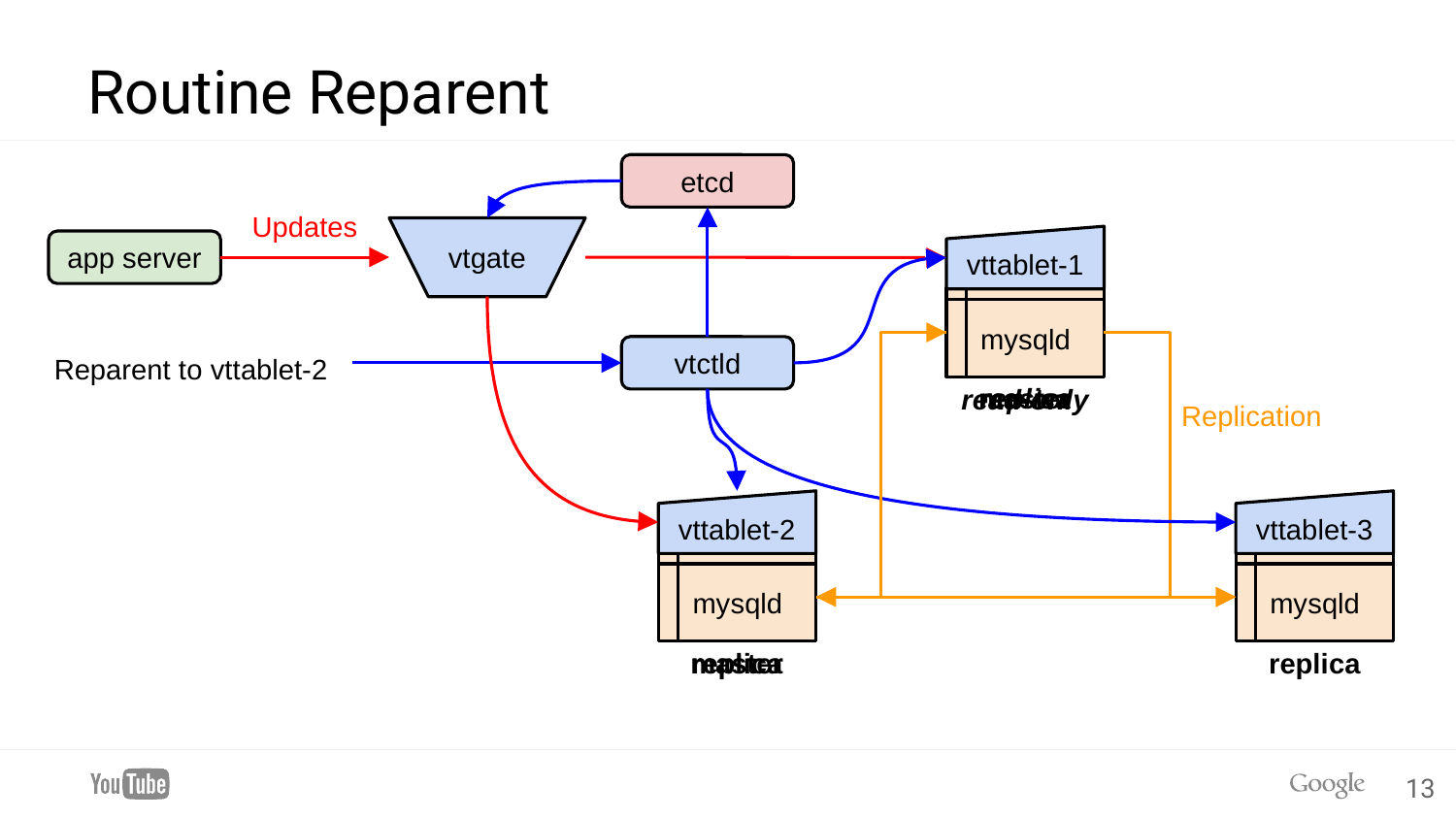

# Routine Reparent
etcd
Updates
vtgate
vttablet-1
mysqld
app server
Reparent to vttablet-2
vtctld
replica
master
read-only
Replication
vttablet-2
mysqld
vttablet-3
mysqld
master
replica
replica
13